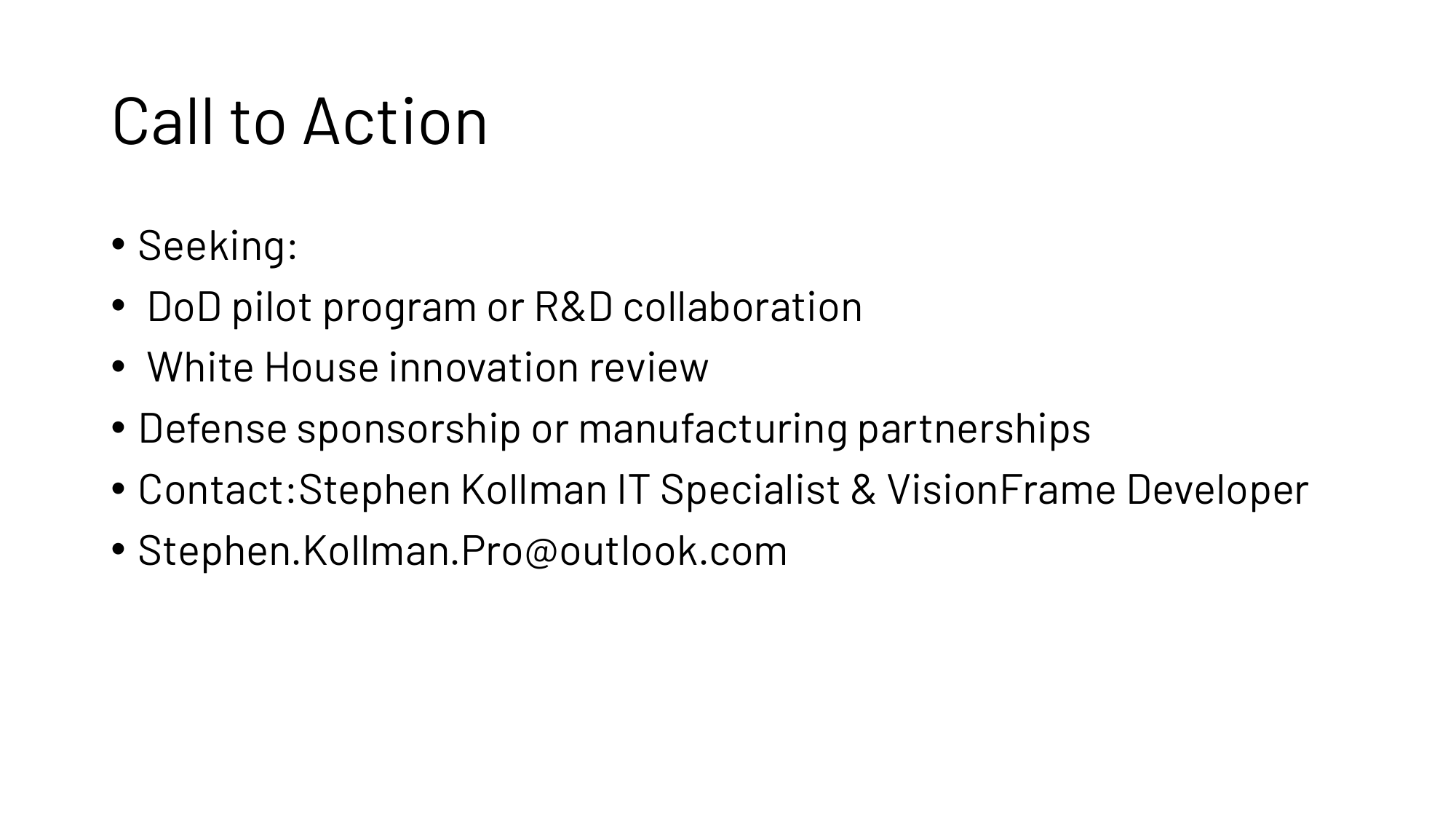

# Call to Action
Seeking:
 DoD pilot program or R&D collaboration
 White House innovation review
Defense sponsorship or manufacturing partnerships
Contact:Stephen Kollman IT Specialist & VisionFrame Developer
Stephen.Kollman.Pro@outlook.com